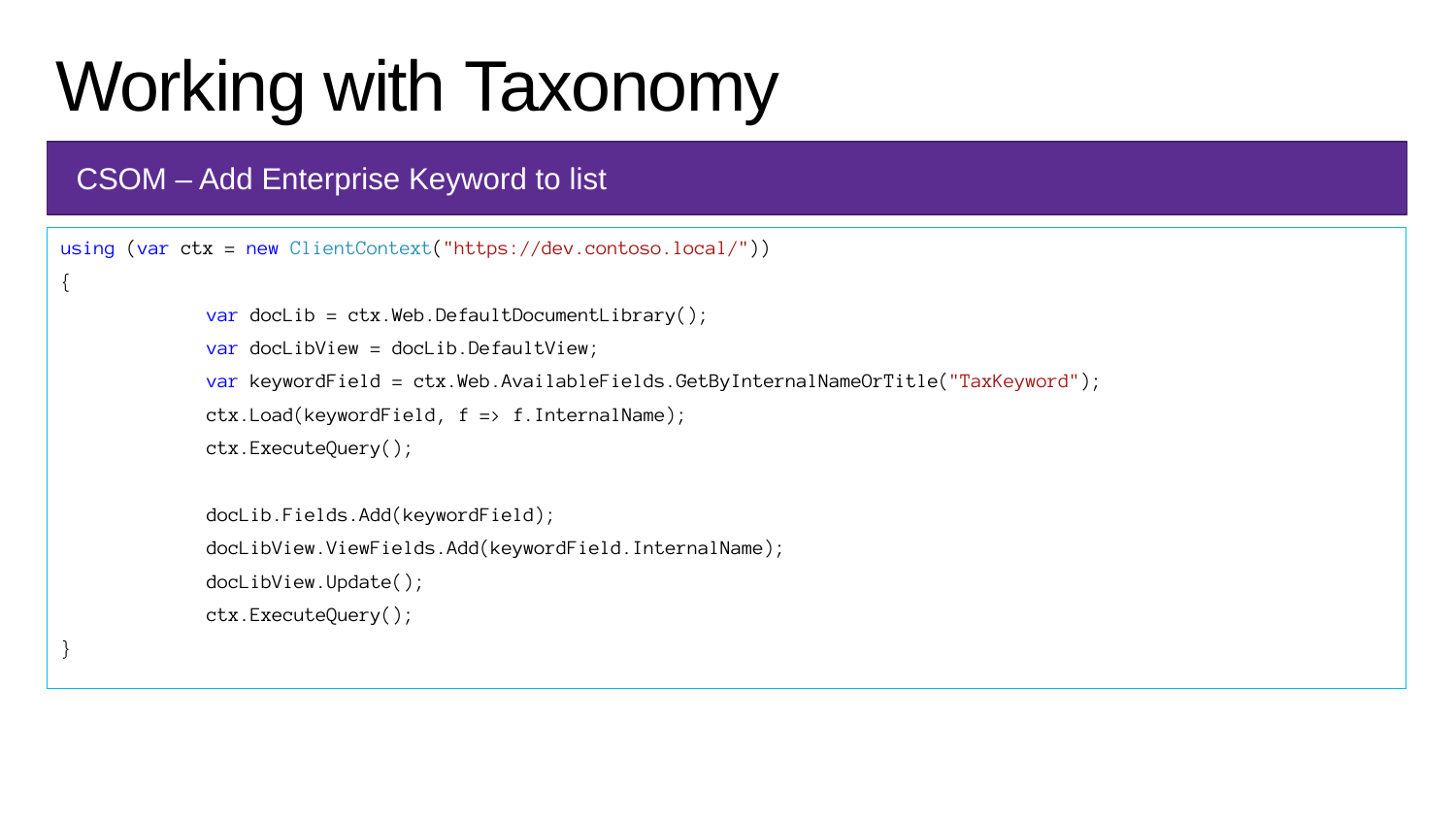

# Working with Taxonomy
CSOM – Add Enterprise Keyword to list

using (var ctx = new ClientContext("https://dev.contoso.local/"))
{
	var docLib = ctx.Web.DefaultDocumentLibrary();
	var docLibView = docLib.DefaultView;
	var keywordField = ctx.Web.AvailableFields.GetByInternalNameOrTitle("TaxKeyword");
	ctx.Load(keywordField, f => f.InternalName);
	ctx.ExecuteQuery();

	docLib.Fields.Add(keywordField);
	docLibView.ViewFields.Add(keywordField.InternalName);
	docLibView.Update();
	ctx.ExecuteQuery();
}